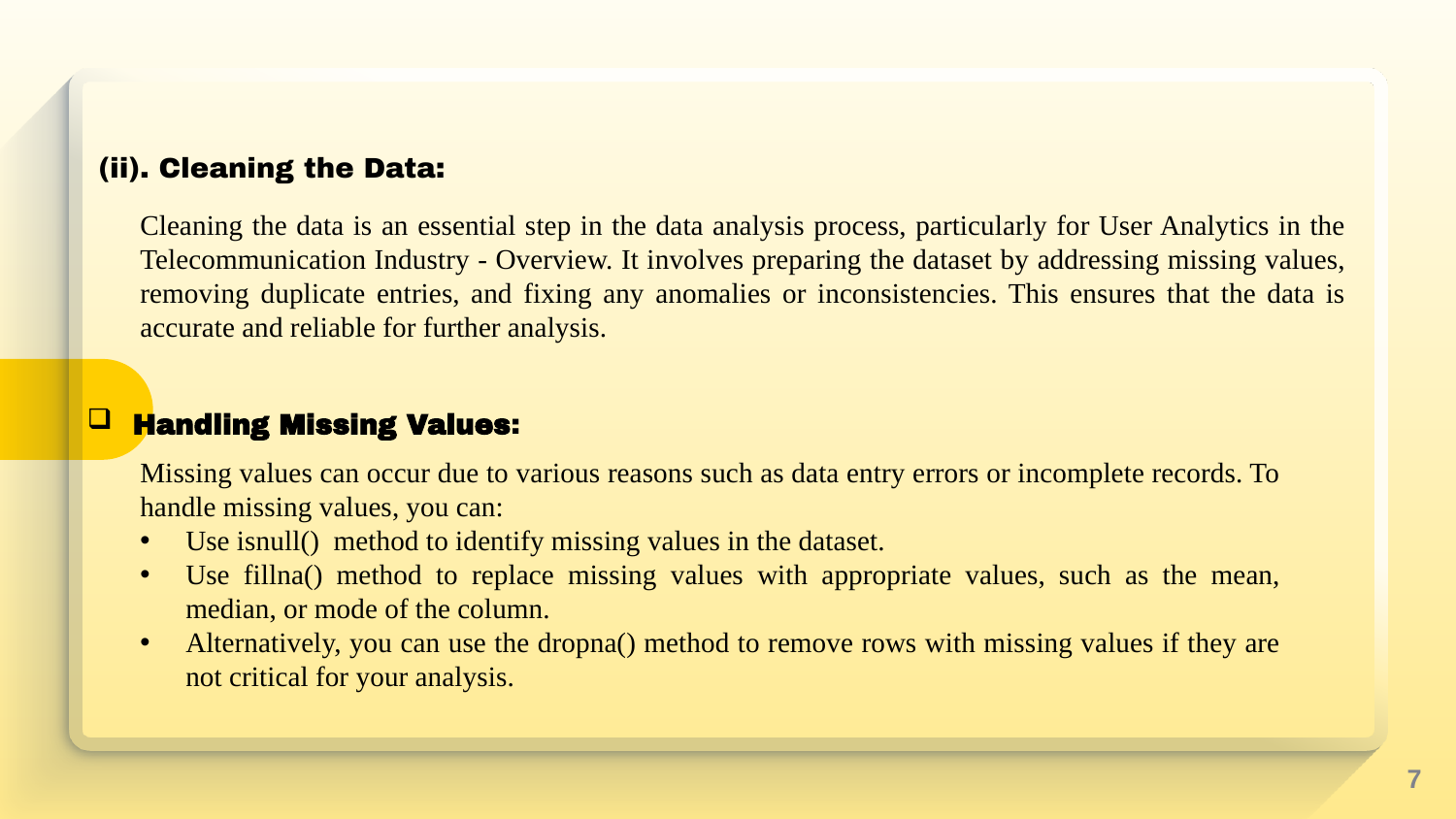

(ii). Cleaning the Data:
Cleaning the data is an essential step in the data analysis process, particularly for User Analytics in the Telecommunication Industry - Overview. It involves preparing the dataset by addressing missing values, removing duplicate entries, and fixing any anomalies or inconsistencies. This ensures that the data is accurate and reliable for further analysis.
Handling Missing Values:
Missing values can occur due to various reasons such as data entry errors or incomplete records. To handle missing values, you can:
Use isnull()  method to identify missing values in the dataset.
Use fillna() method to replace missing values with appropriate values, such as the mean, median, or mode of the column.
Alternatively, you can use the dropna() method to remove rows with missing values if they are not critical for your analysis.
7